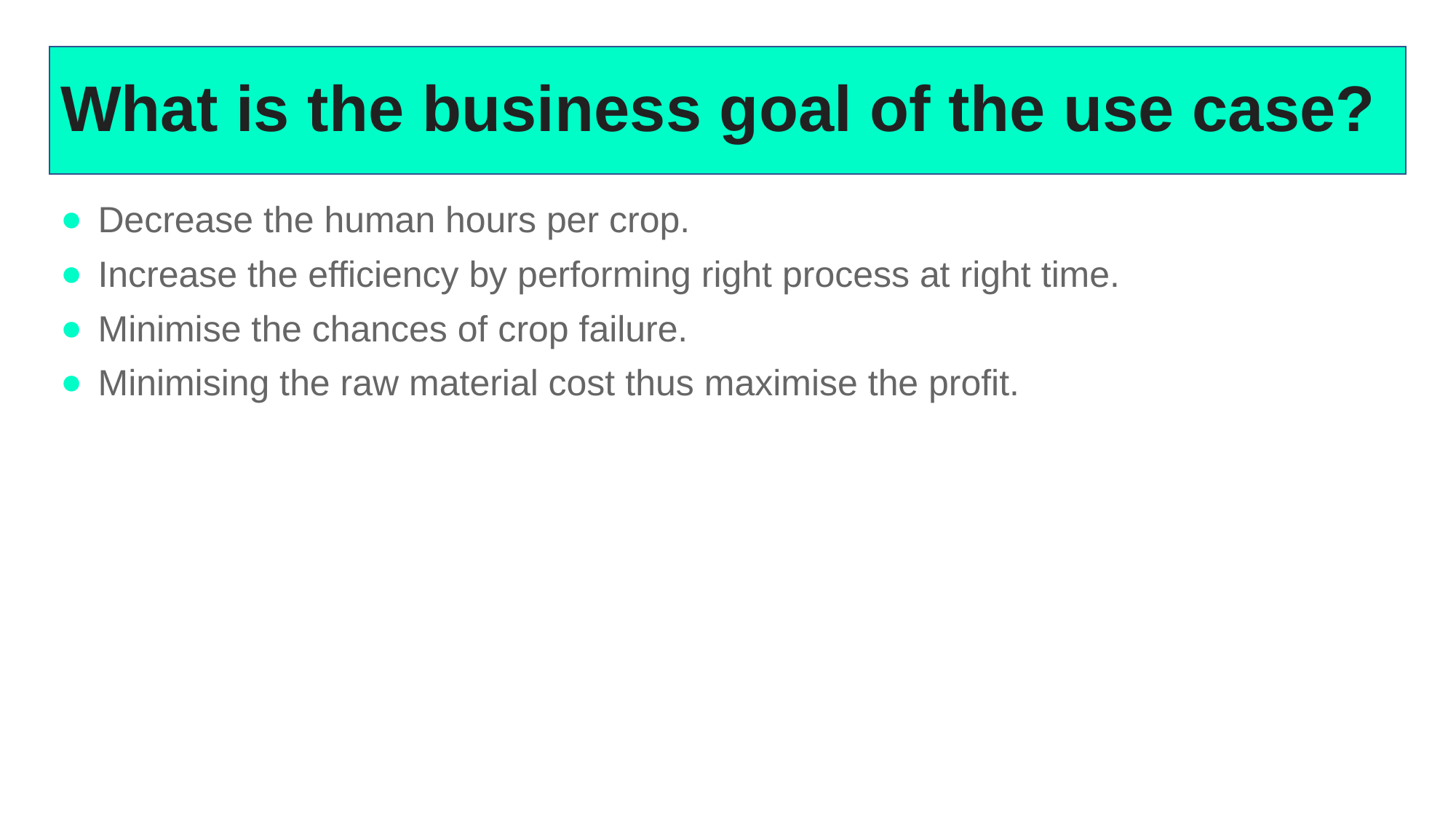

# What is the business goal of the use case?
 Decrease the human hours per crop.
 Increase the efficiency by performing right process at right time.
 Minimise the chances of crop failure.
 Minimising the raw material cost thus maximise the profit.